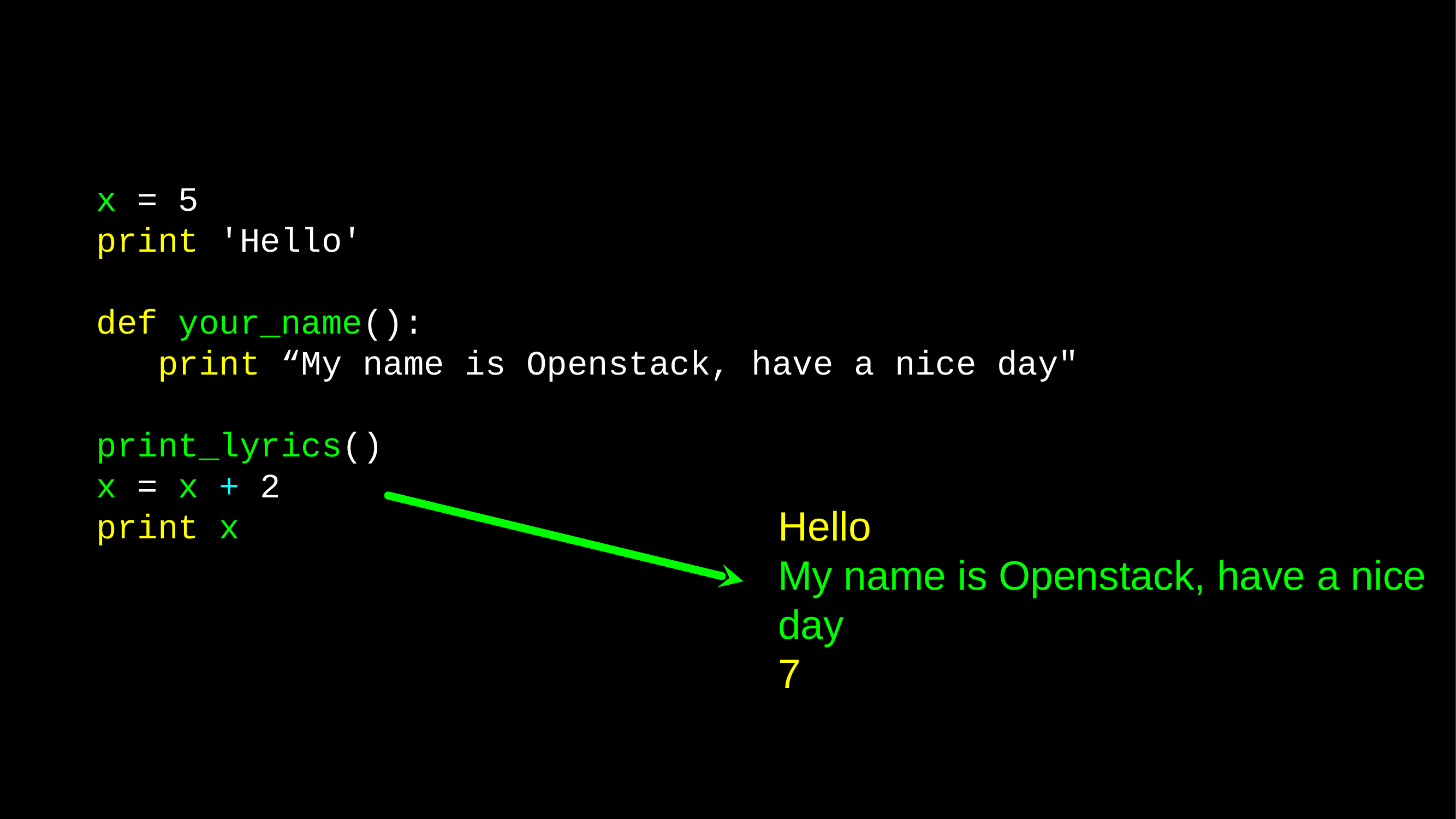

x = 5
print 'Hello'

def your_name():
   print “My name is Openstack, have a nice day"

print_lyrics()
x = x + 2
print x
Hello
My name is Openstack, have a nice day
7